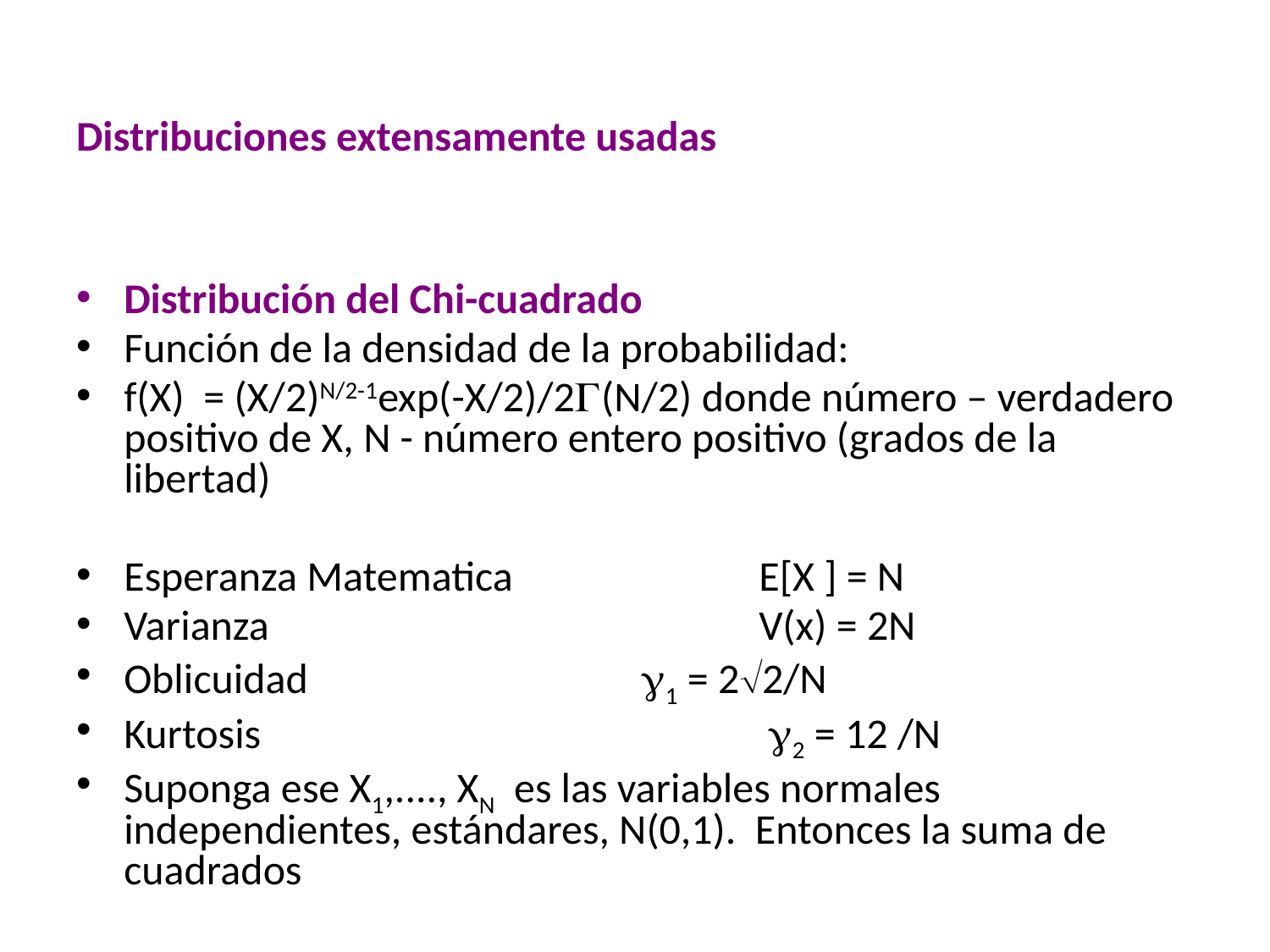

# Distribuciones extensamente usadas
Distribución del Chi-cuadrado
Función de la densidad de la probabilidad:
f(X)  = (X/2)N/2-1exp(-X/2)/2Γ(N/2) donde número – verdadero positivo de X, N - número entero positivo (grados de la libertad)

Esperanza Matematica 		E[X ] = N
Varianza 		 		V(x) = 2N
Oblicuidad 		 	 γ1 = 2√2/N
Kurtosis 		 		 γ2 = 12 /N
Suponga ese X1,...., XN  es las variables normales independientes, estándares, N(0,1).  Entonces la suma de cuadrados